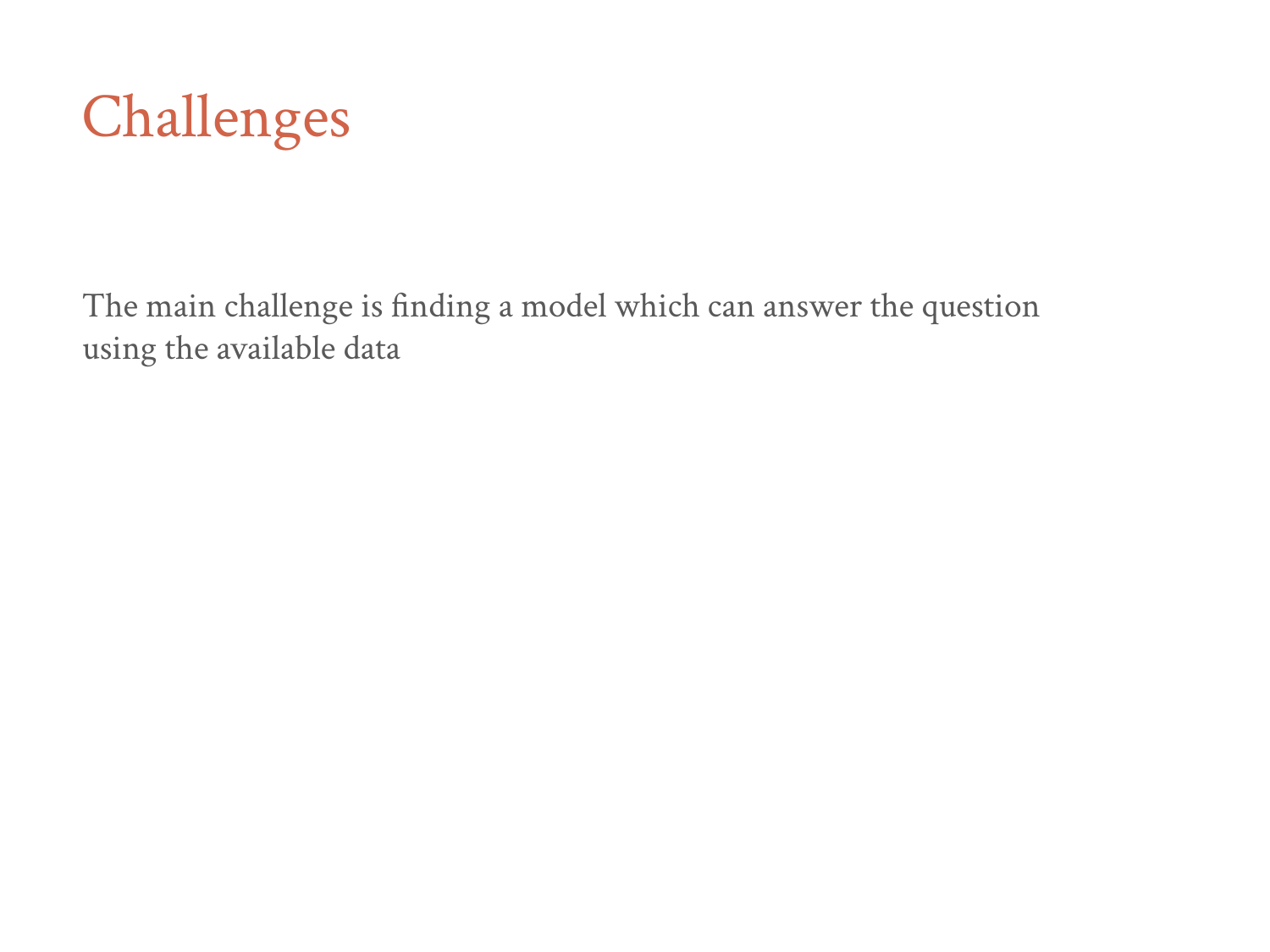

# Challenges
The main challenge is finding a model which can answer the question using the available data